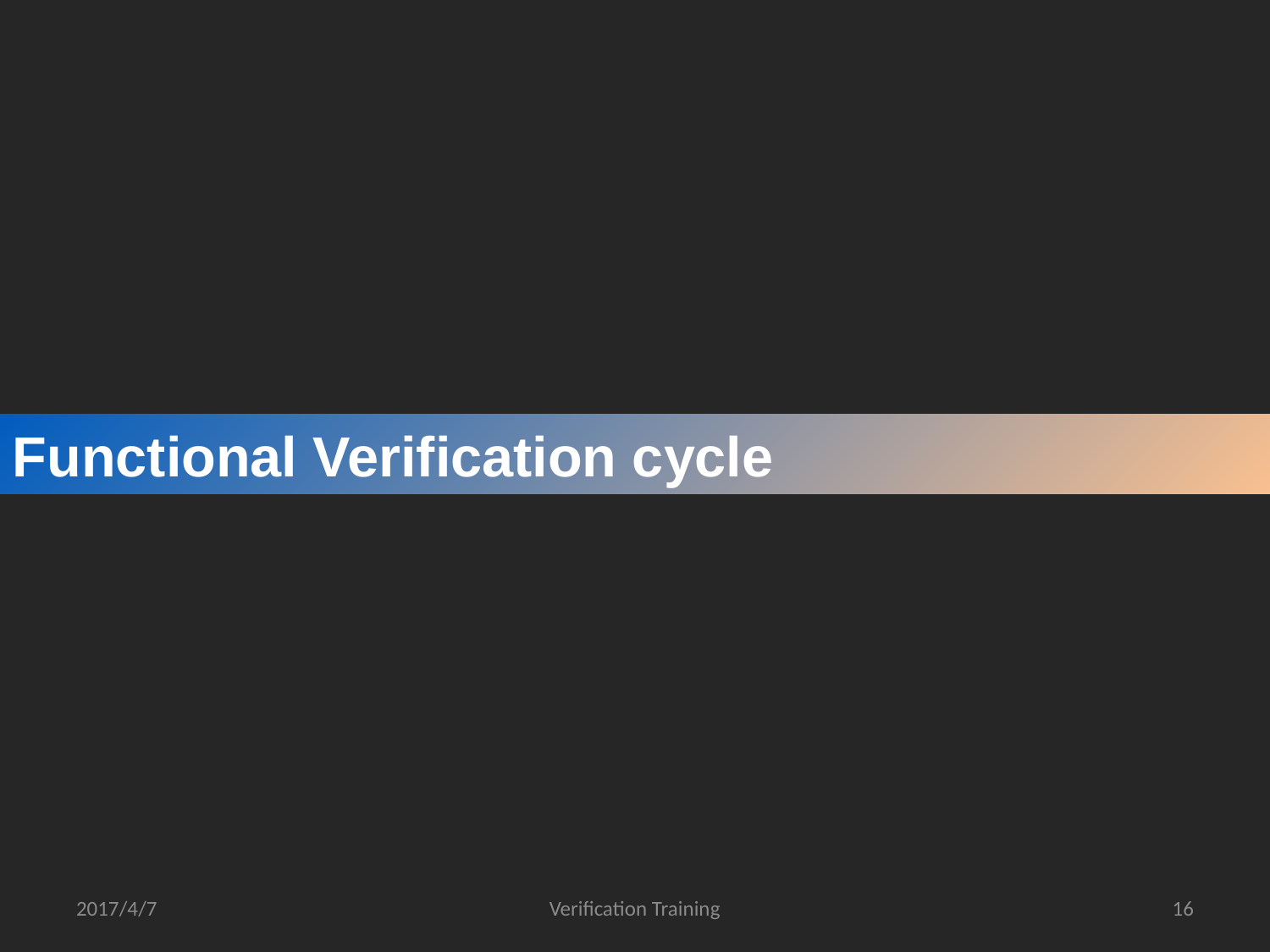

Functional Verification cycle
2017/4/7
Verification Training
16